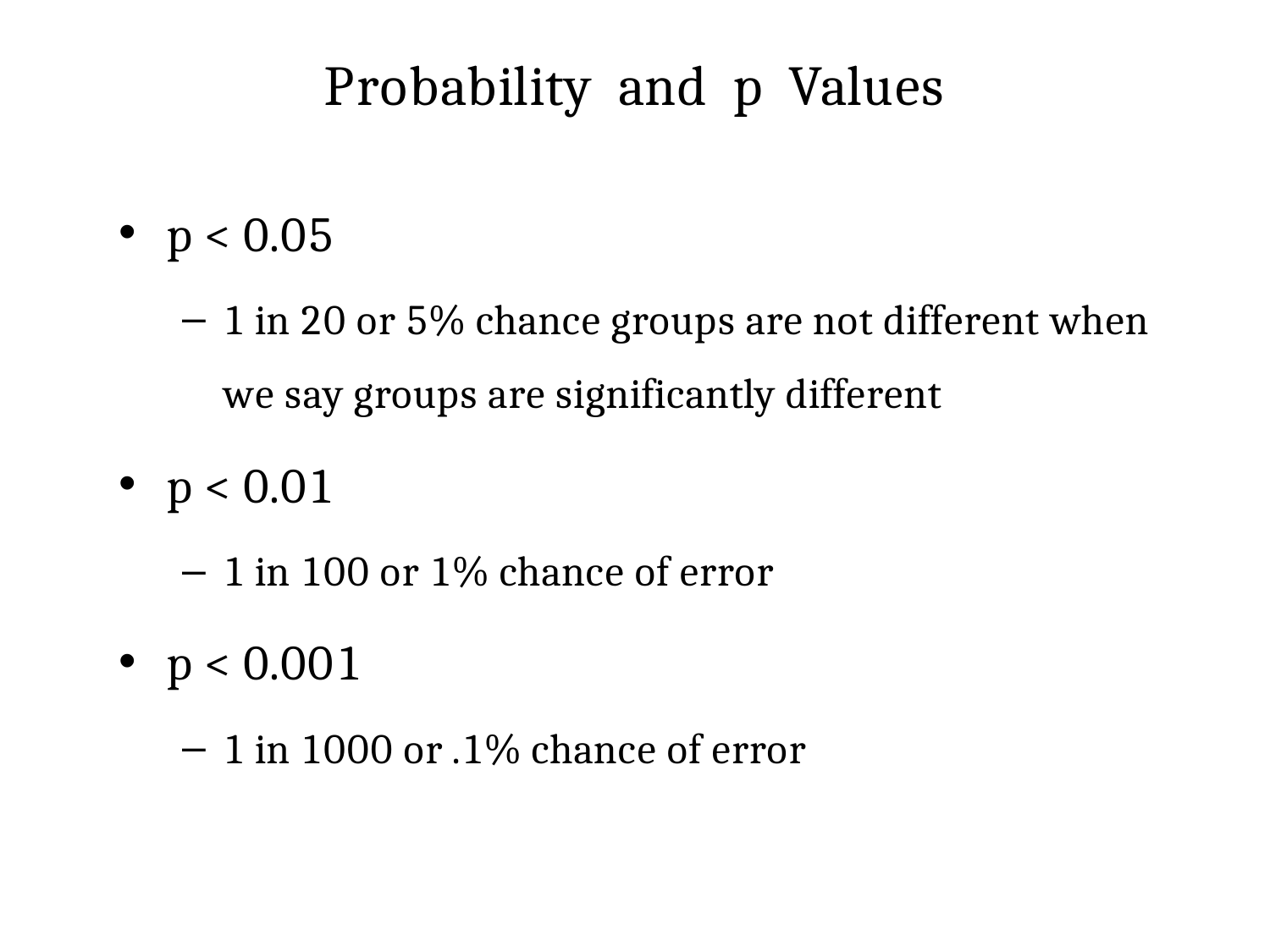

Probability  and  p  Values
p < 0.05
1 in 20 or 5% chance groups are not different when we say groups are significantly different
p < 0.01
1 in 100 or 1% chance of error
p < 0.001
1 in 1000 or .1% chance of error